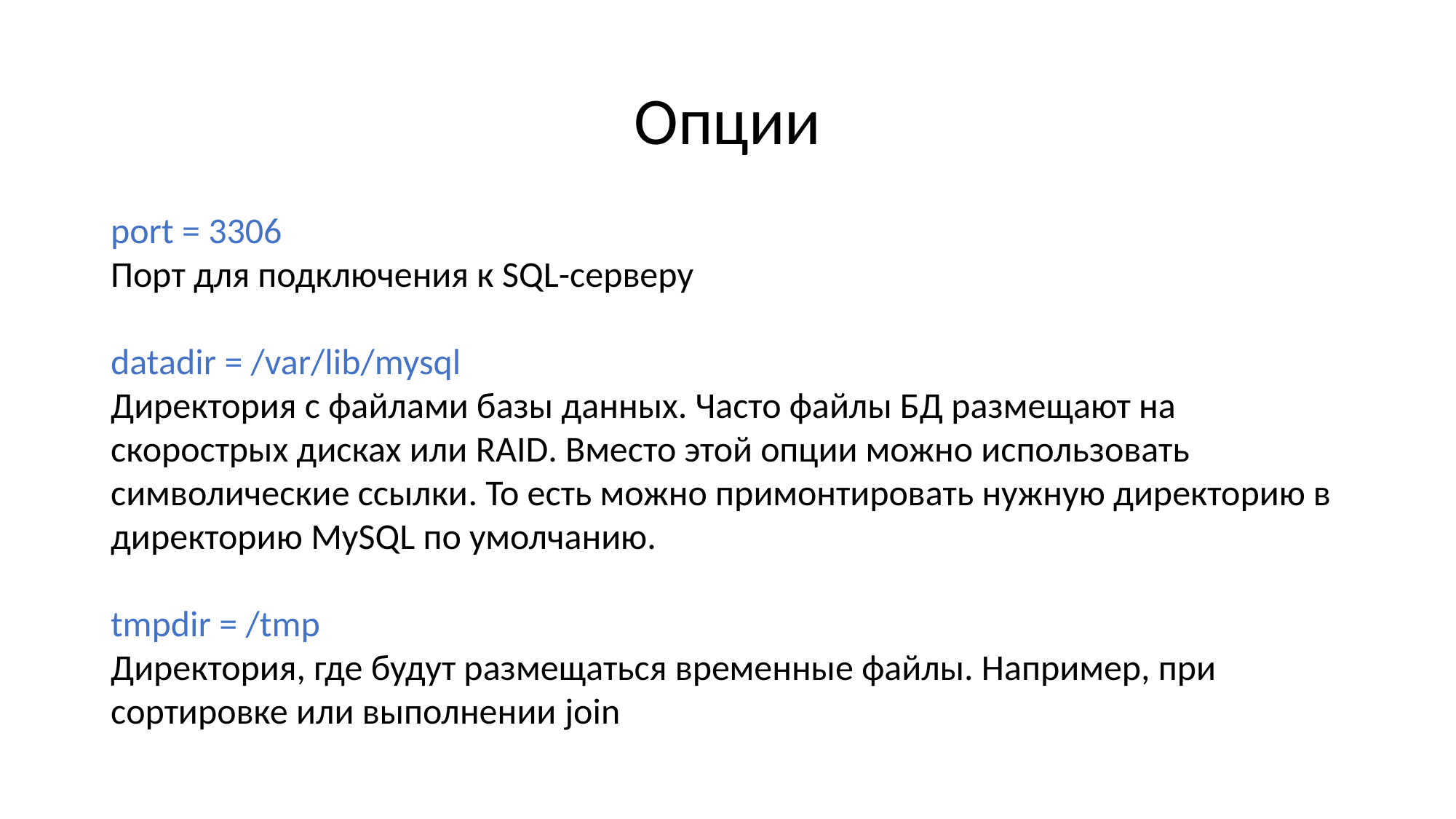

# Опции
port = 3306
Порт для подключения к SQL-серверу

datadir = /var/lib/mysql
Директория с файлами базы данных. Часто файлы БД размещают на скорострых дисках или RAID. Вместо этой опции можно использовать символические ссылки. То есть можно примонтировать нужную директорию в директорию MySQL по умолчанию.

tmpdir = /tmp
Директория, где будут размещаться временные файлы. Например, при сортировке или выполнении join